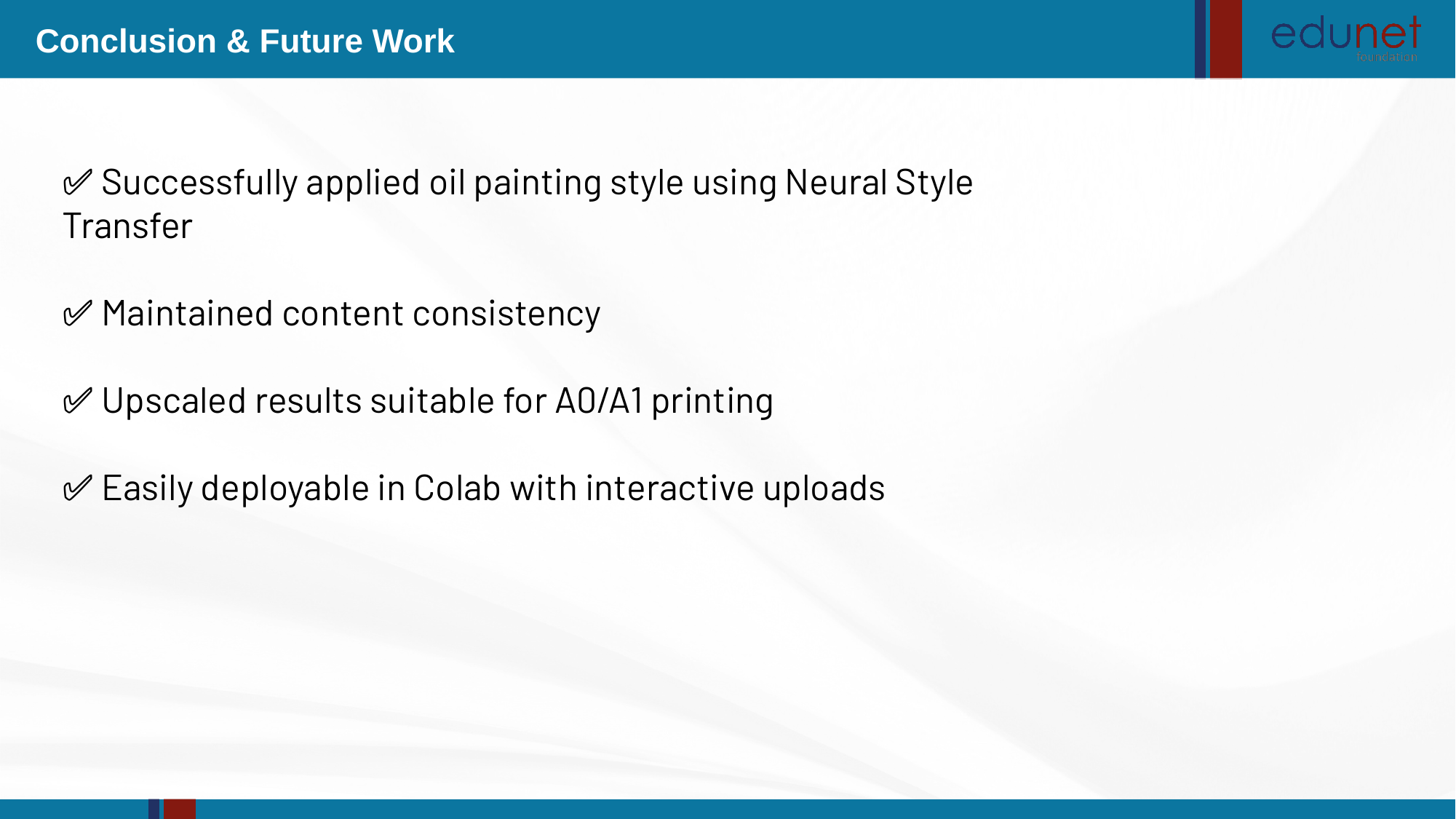

Conclusion & Future Work
✅ Successfully applied oil painting style using Neural Style Transfer
✅ Maintained content consistency
✅ Upscaled results suitable for A0/A1 printing
✅ Easily deployable in Colab with interactive uploads